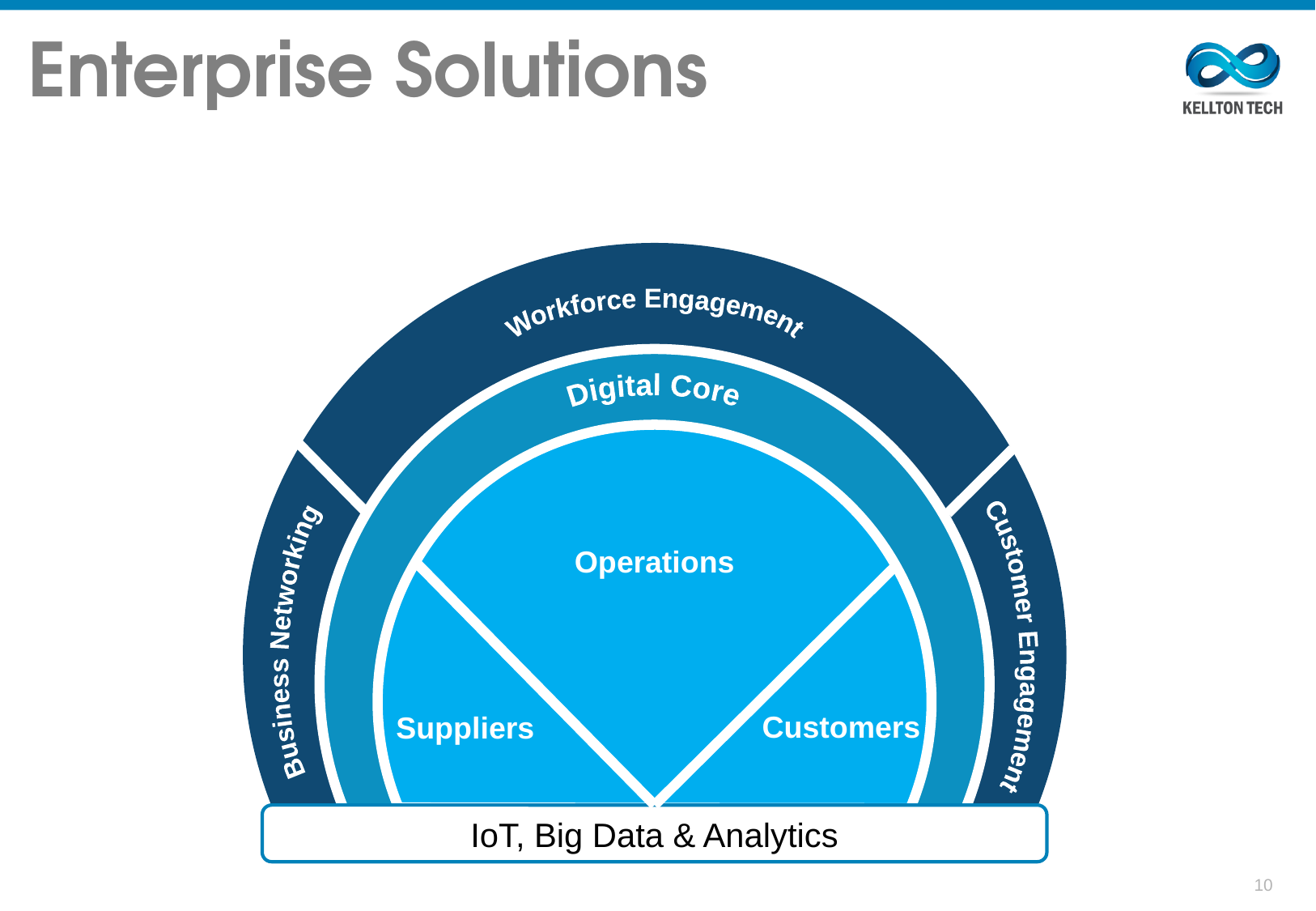

# Enterprise Solutions

Workforce Engagement
Digital Core
Operations
Business Networking
Customer Engagement
Customers
Suppliers

IoT, Big Data & Analytics

10